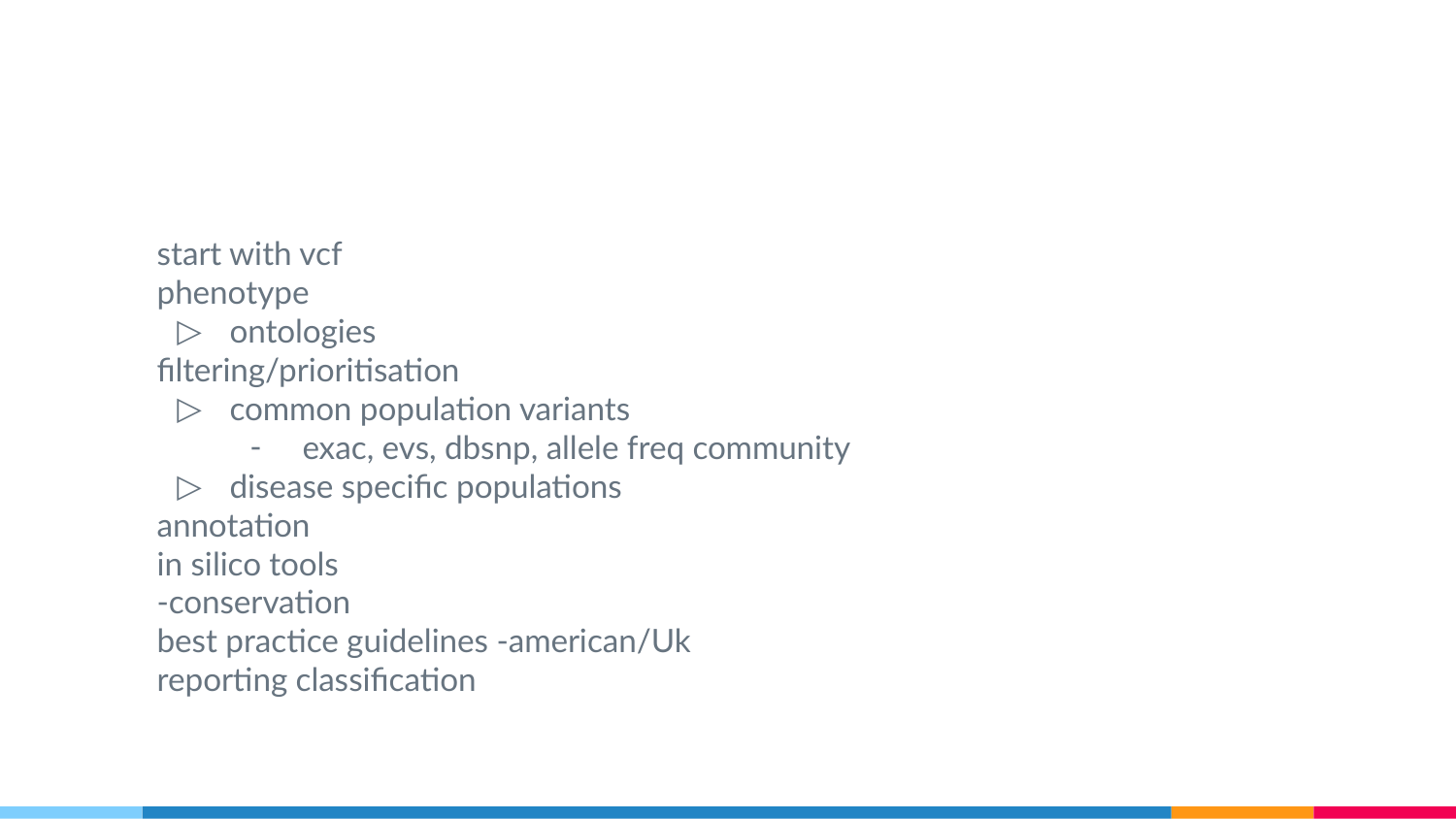

#
start with vcf
phenotype
ontologies
filtering/prioritisation
common population variants
exac, evs, dbsnp, allele freq community
disease specific populations
annotation
in silico tools
-conservation
best practice guidelines -american/Uk
reporting classification